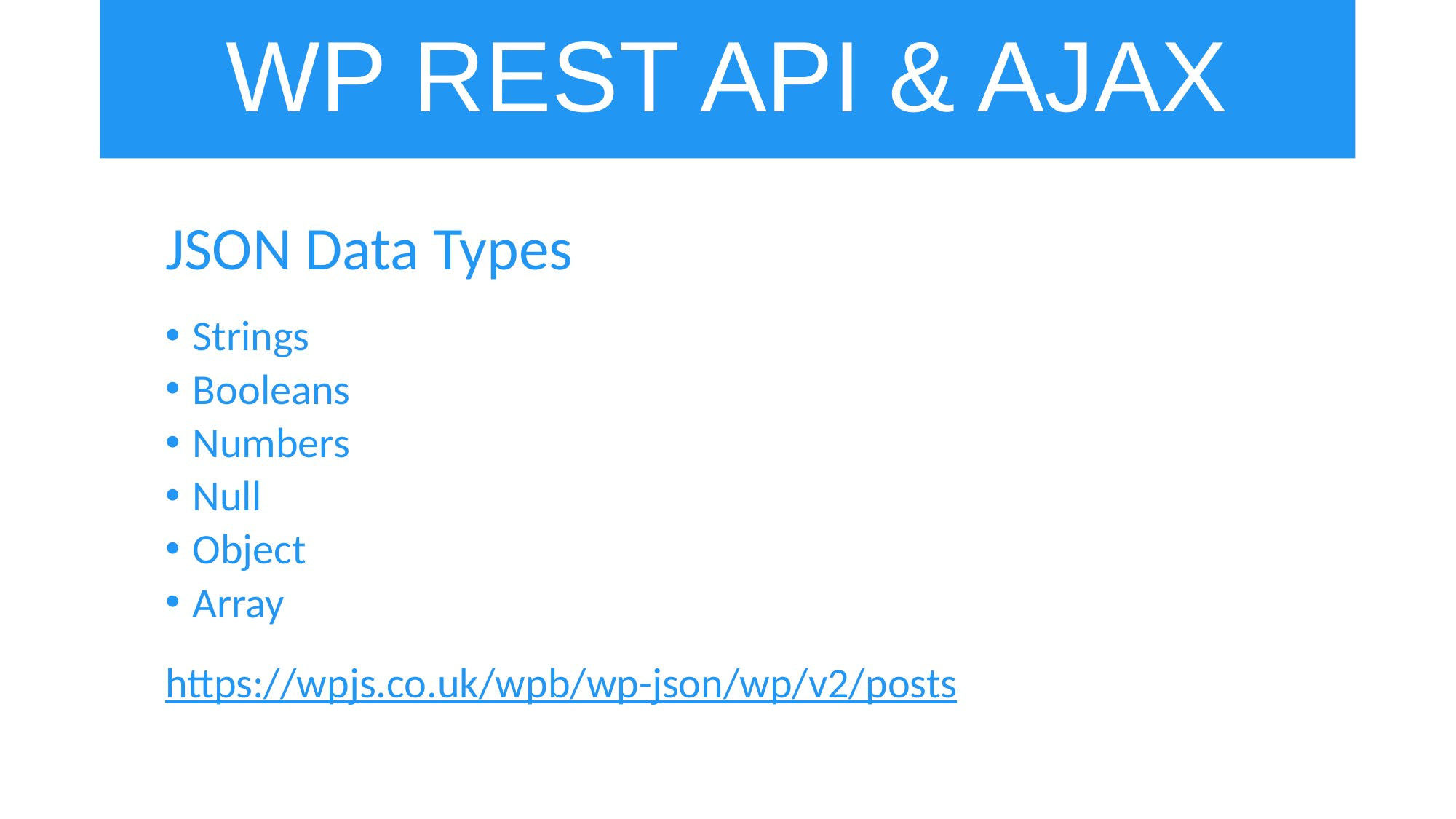

# WP REST API & AJAX
JSON Data Types

Strings
Booleans
Numbers
Null
Object
Array

https://wpjs.co.uk/wpb/wp-json/wp/v2/posts